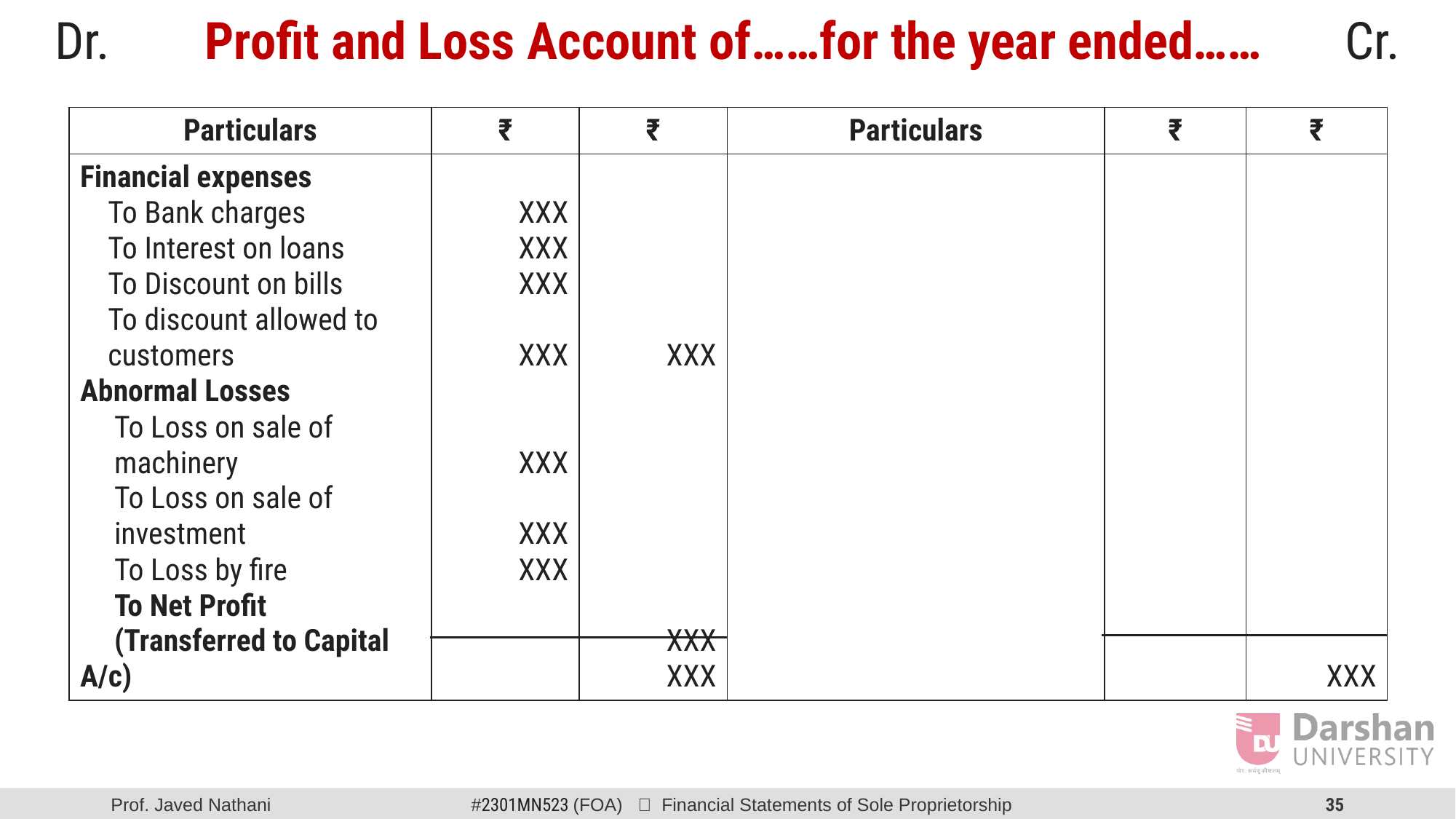

Dr.        Profit and Loss Account of……for the year ended……       Cr.
| Particulars | ₹ | ₹ | Particulars | ₹ | ₹ |
| --- | --- | --- | --- | --- | --- |
| Financial expenses To Bank charges To Interest on loans To Discount on bills To discount allowed to customers Abnormal Losses To Loss on sale of machinery To Loss on sale of investment To Loss by fire To Net Profit (Transferred to Capital A/c) | XXX XXX XXX XXX XXX XXX XXX | XXX XXX XXX |  |  | XXX |